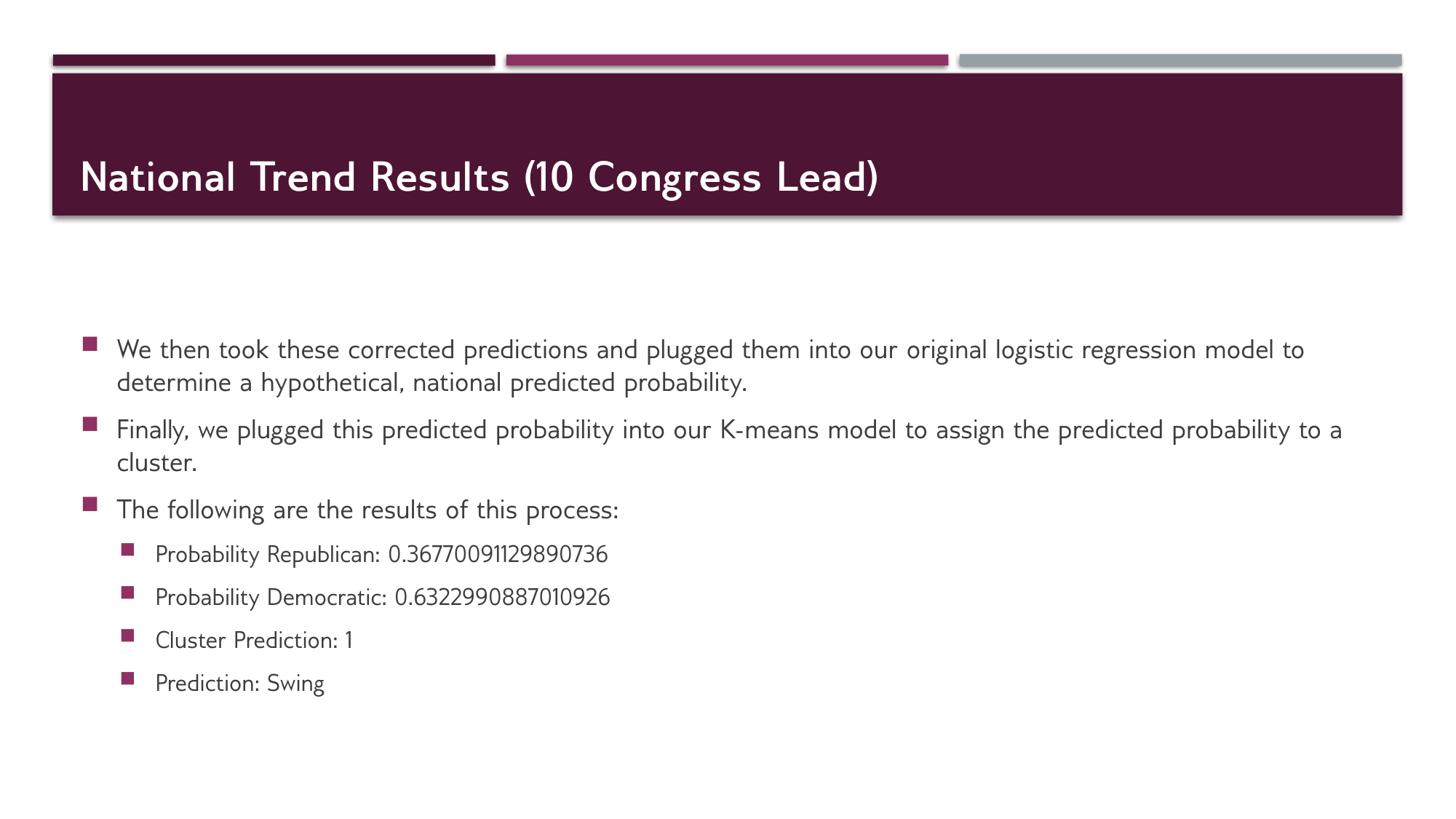

# National Trend Results (10 Congress Lead)
We then took these corrected predictions and plugged them into our original logistic regression model to determine a hypothetical, national predicted probability.
Finally, we plugged this predicted probability into our K-means model to assign the predicted probability to a cluster.
The following are the results of this process:
Probability Republican: 0.36770091129890736
Probability Democratic: 0.6322990887010926
Cluster Prediction: 1
Prediction: Swing